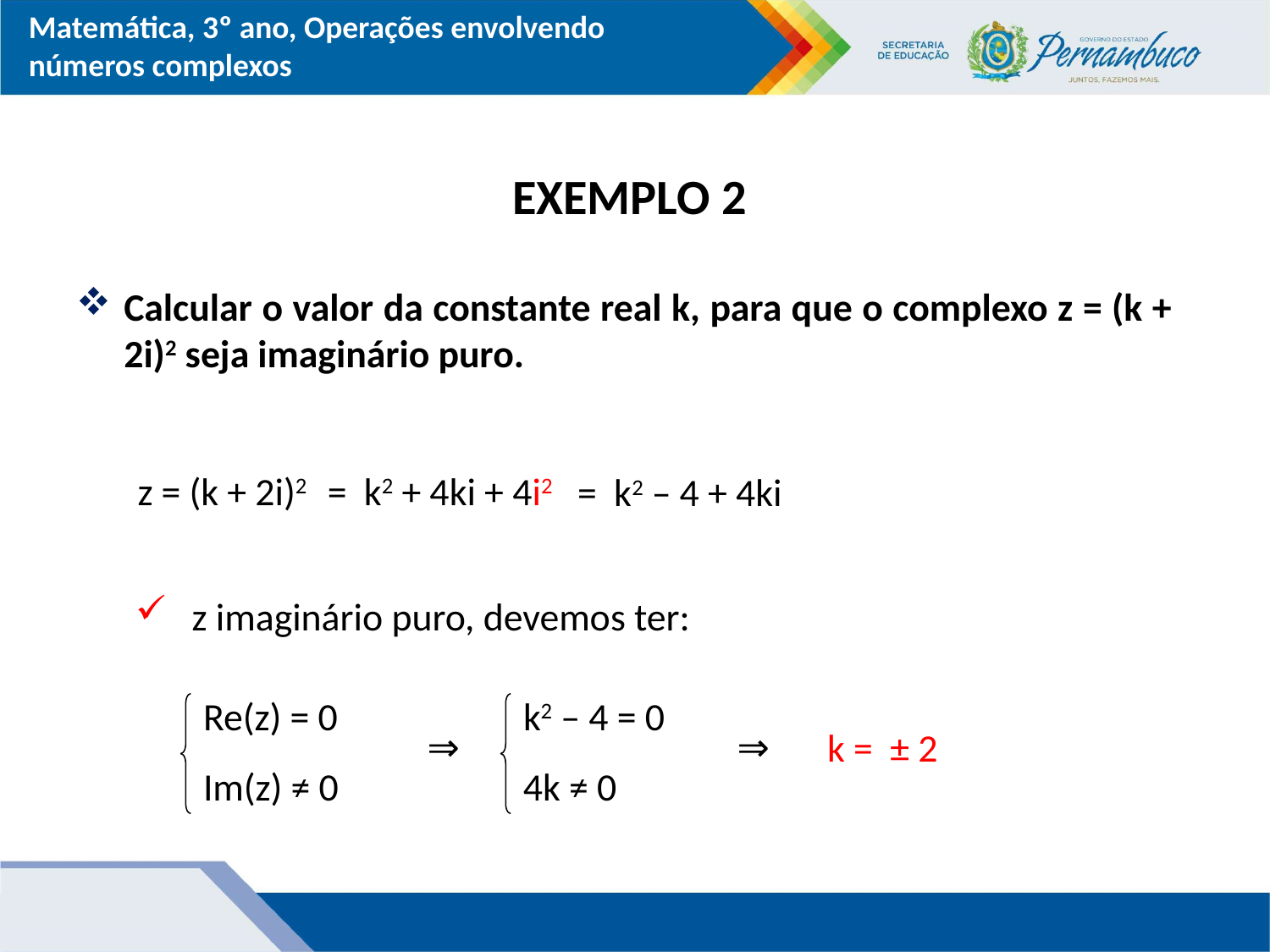

# EXEMPLO 2
Calcular o valor da constante real k, para que o complexo z = (k + 2i)2 seja imaginário puro.
z = (k + 2i)2
=  k2 + 4ki + 4i2
=  k2 – 4 + 4ki
 z imaginário puro, devemos ter:
Re(z) = 0
k2 – 4 = 0

⇒
⇒
k =  ± 2
Im(z) ≠ 0
4k ≠ 0